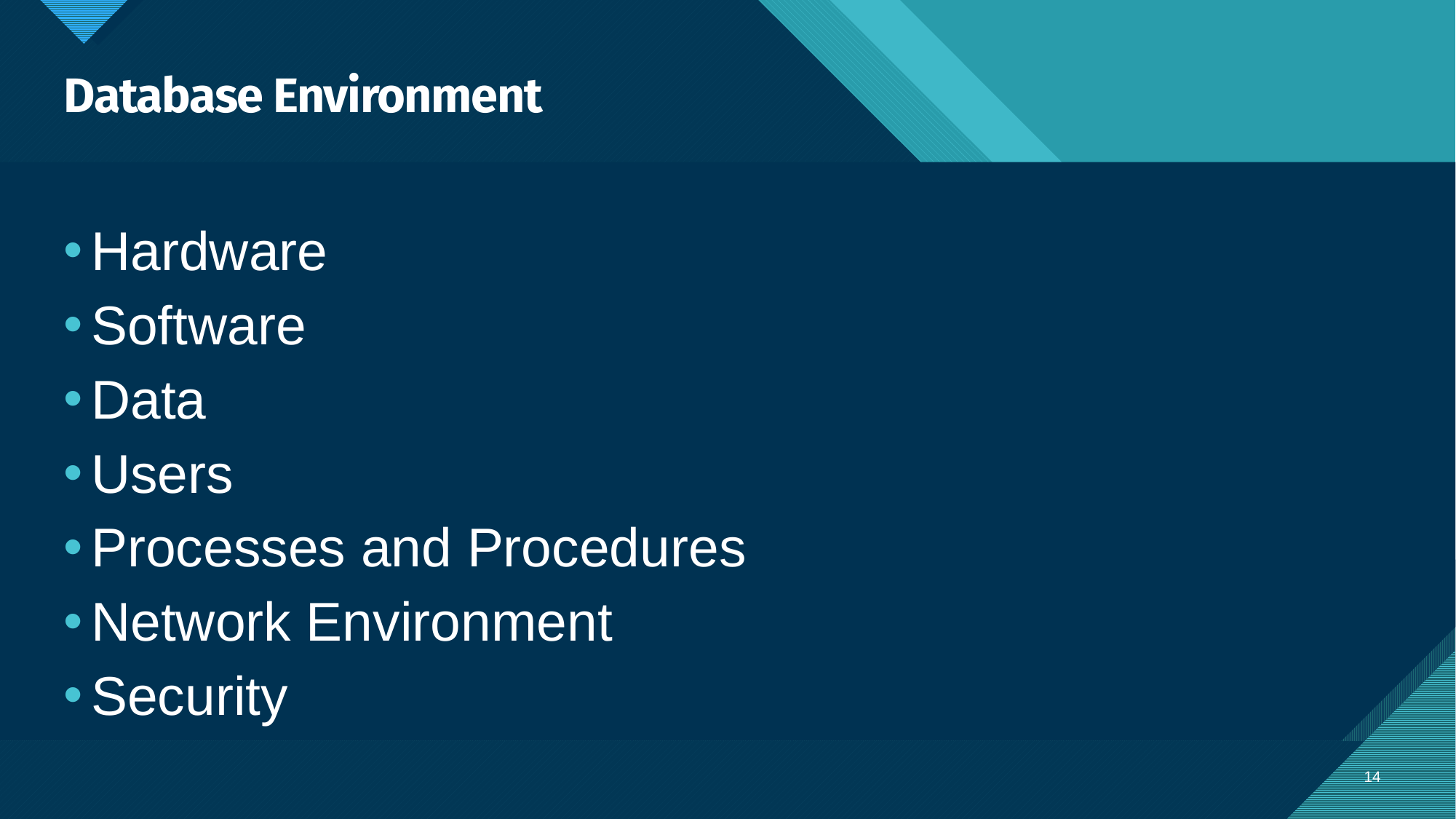

# Database Environment
Hardware
Software
Data
Users
Processes and Procedures
Network Environment
Security

14